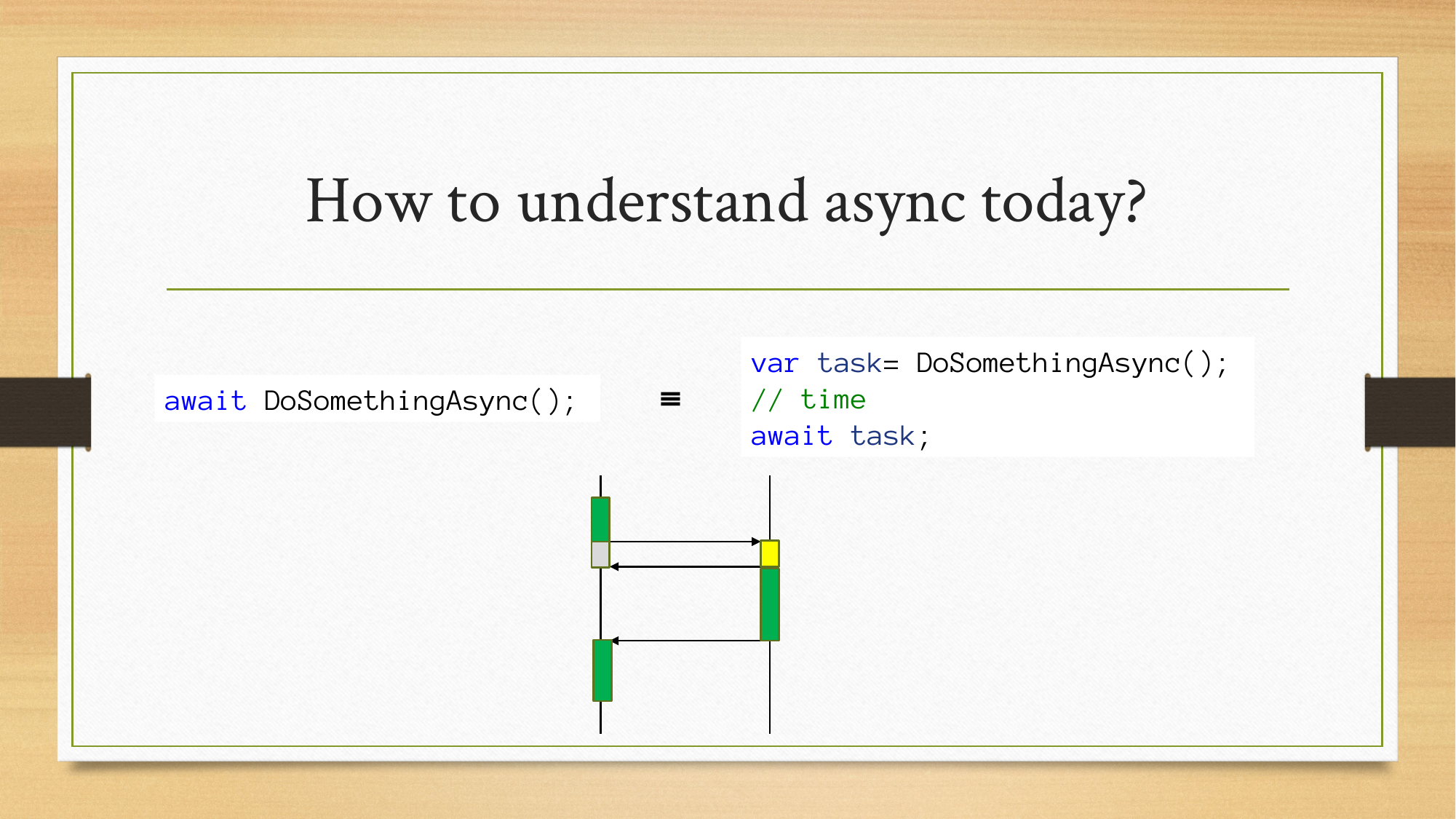

# How to understand async today?
var task= DoSomethingAsync();
// time
await task;
≡
await DoSomethingAsync();